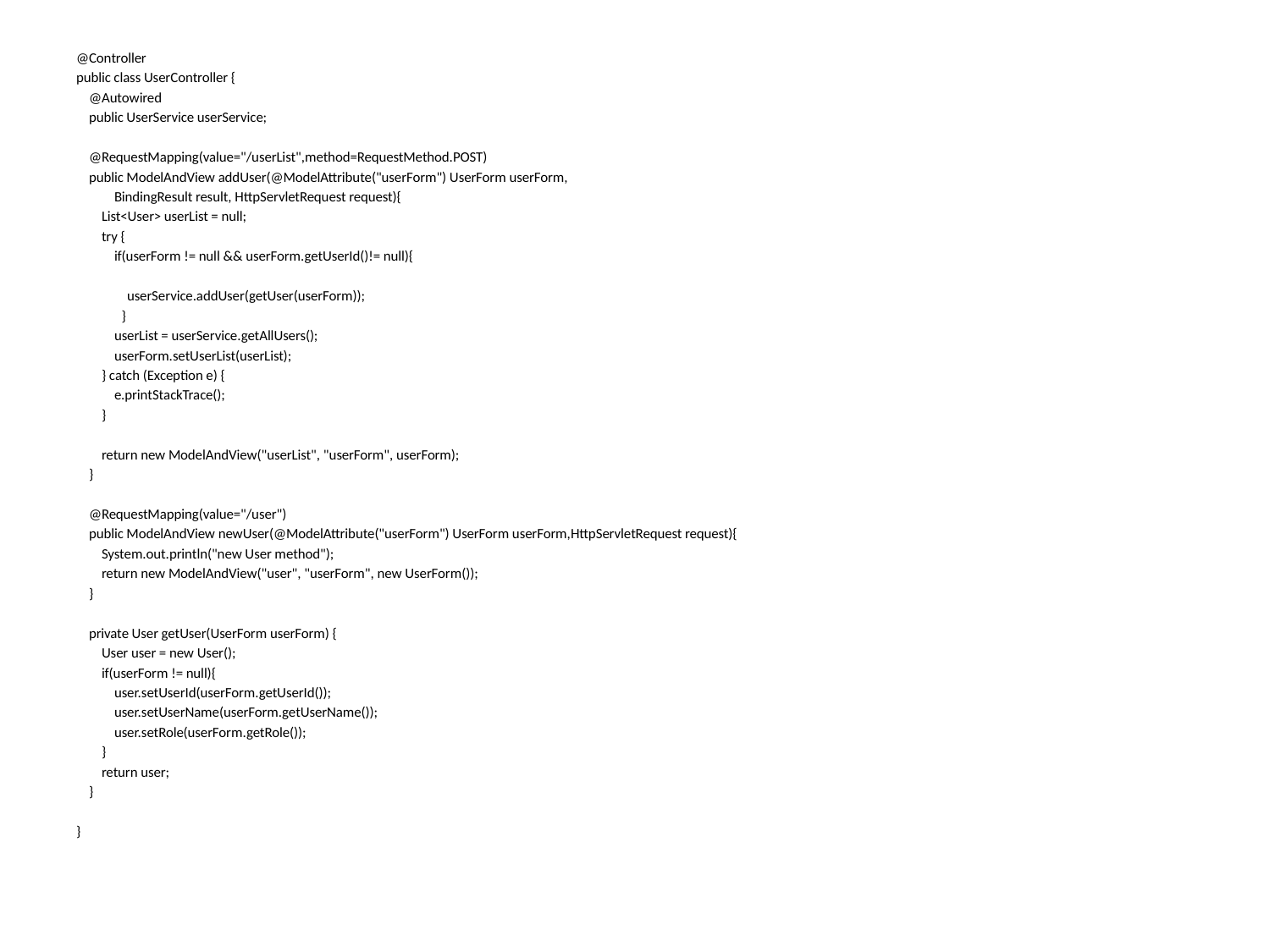

@Controller
public class UserController {
    @Autowired
    public UserService userService;

    @RequestMapping(value="/userList",method=RequestMethod.POST)
    public ModelAndView addUser(@ModelAttribute("userForm") UserForm userForm,
            BindingResult result, HttpServletRequest request){
        List<User> userList = null;
        try {
            if(userForm != null && userForm.getUserId()!= null){

                userService.addUser(getUser(userForm));
	}
            userList = userService.getAllUsers();
            userForm.setUserList(userList);
        } catch (Exception e) {
            e.printStackTrace();
        }

        return new ModelAndView("userList", "userForm", userForm);
    }

    @RequestMapping(value="/user")
    public ModelAndView newUser(@ModelAttribute("userForm") UserForm userForm,HttpServletRequest request){
        System.out.println("new User method");
        return new ModelAndView("user", "userForm", new UserForm());
    }

    private User getUser(UserForm userForm) {
        User user = new User();
        if(userForm != null){
            user.setUserId(userForm.getUserId());
            user.setUserName(userForm.getUserName());
            user.setRole(userForm.getRole());
        }
        return user;
    }

}